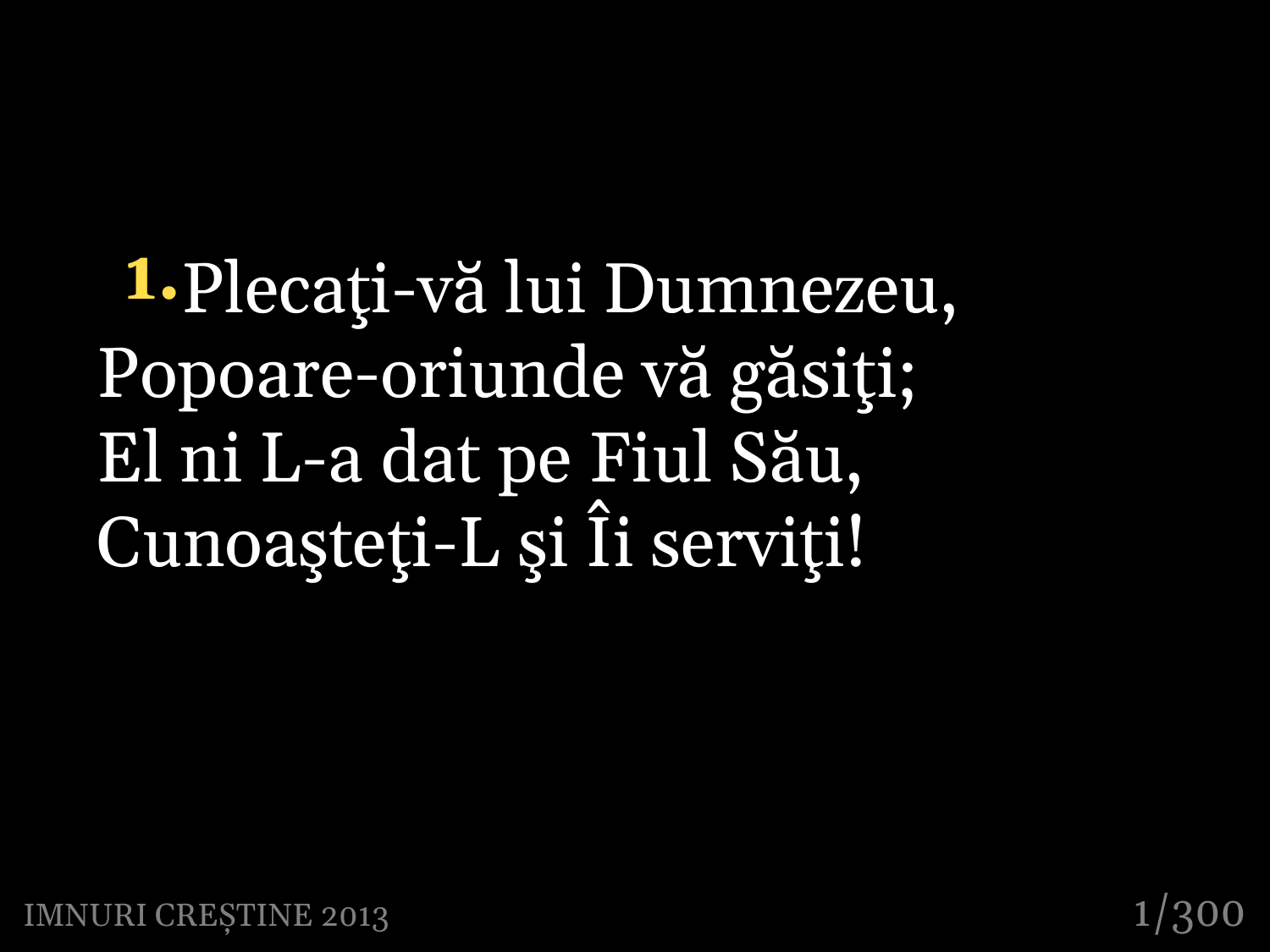

1.
     Plecaţi-vă lui Dumnezeu,
Popoare-oriunde vă găsiţi;
El ni L-a dat pe Fiul Său,
Cunoaşteţi-L şi Îi serviţi!
1/300
IMNURI CREȘTINE 2013